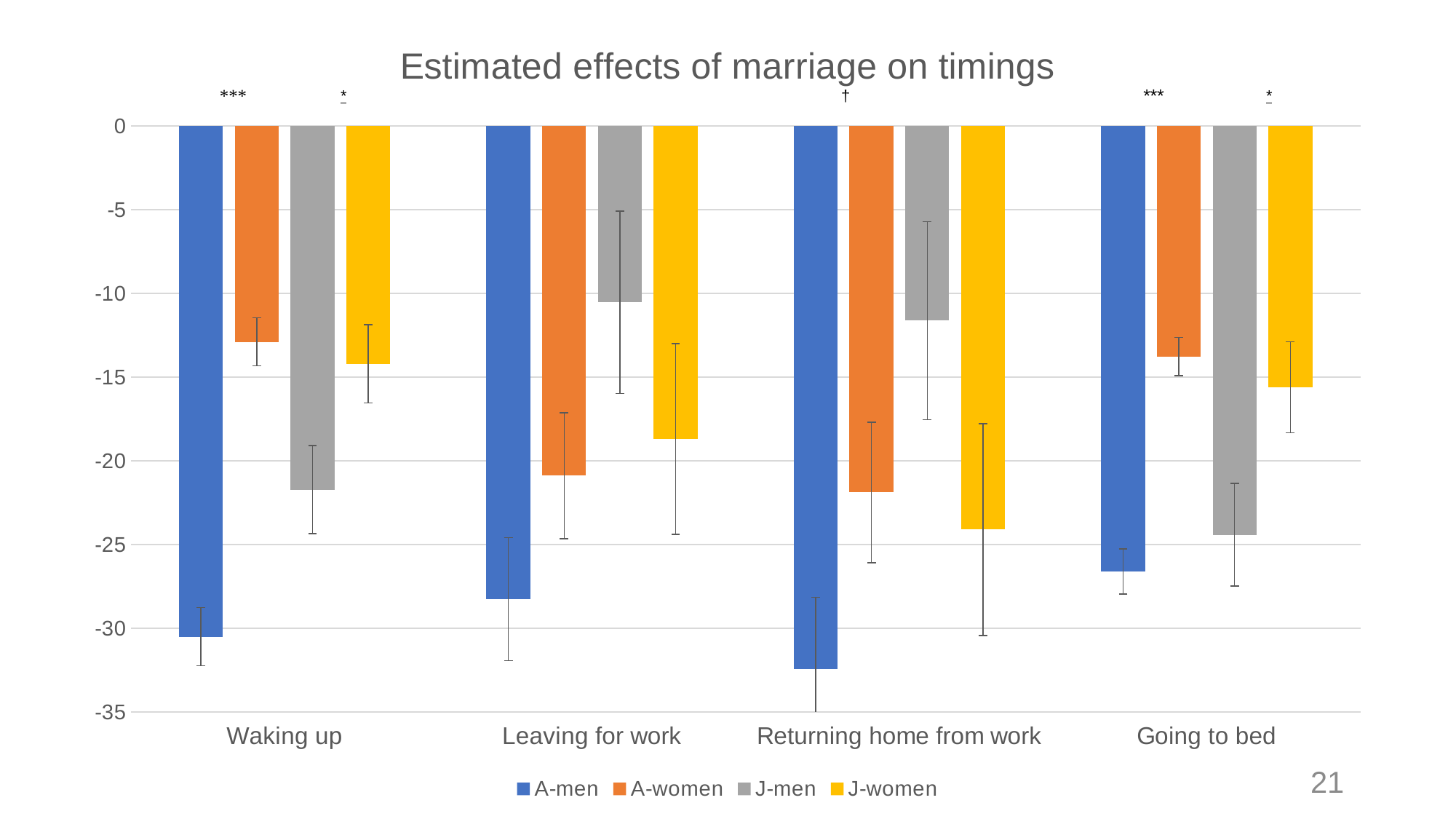

### Chart: Estimated effects of marriage on timings

| Category | A-men | A-women | J-men | J-women |
|---|---|---|---|---|
| Waking up | -30.5062818 | -12.892836 | -21.727456800000002 | -14.206584 |
| Leaving for work | -28.268213399999997 | -20.8904502 | -10.540194 | -18.6987156 |
| Returning home from work | -32.4535332 | -21.8952078 | -11.6238696 | -24.111247799999997 |
| Going to bed | -26.6201838 | -13.7709282 | -24.4174788 | -15.601242 |
#

21